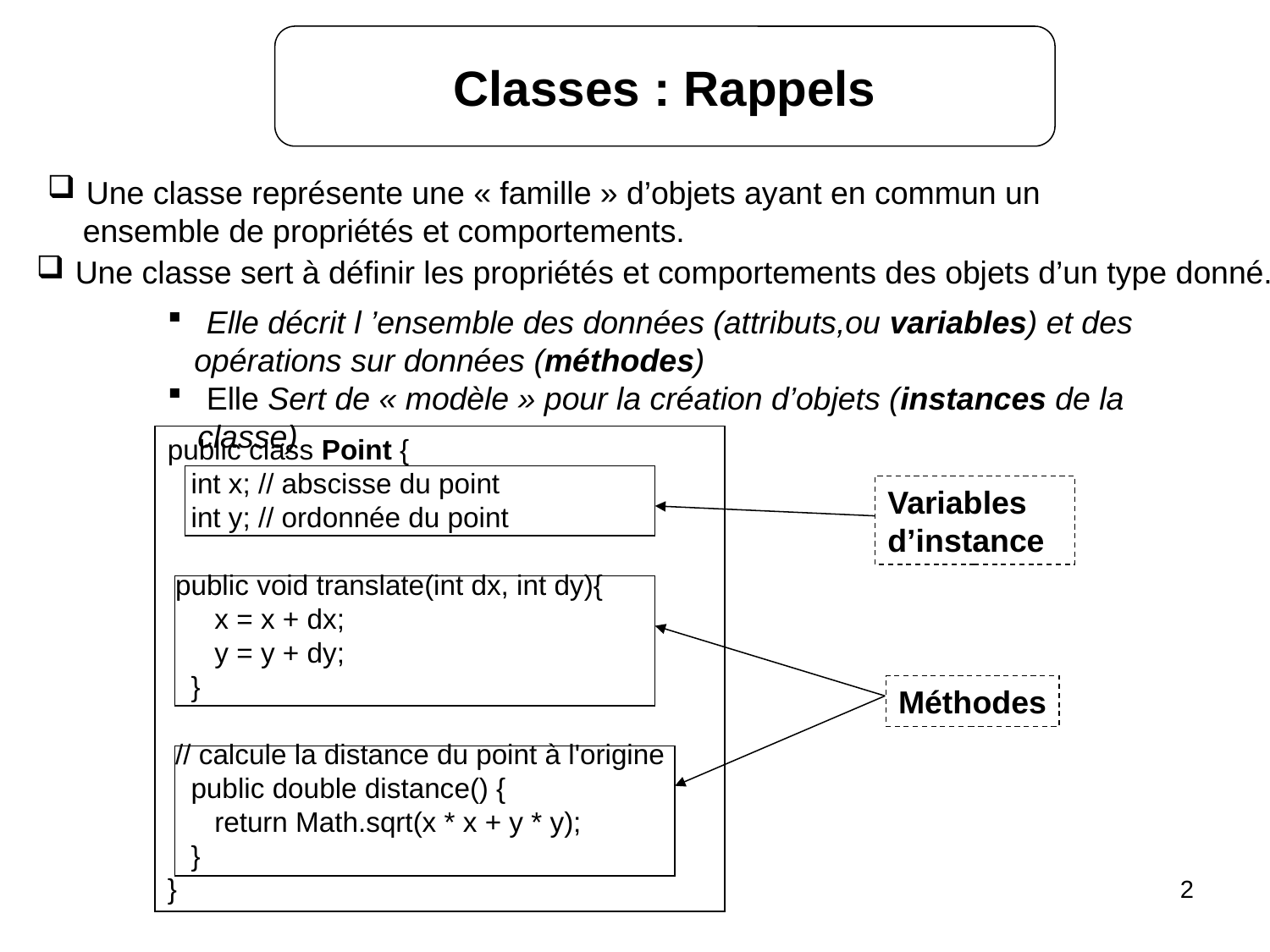

Classes : Rappels
 Une classe représente une « famille » d’objets ayant en commun un
    ensemble de propriétés et comportements.
 Une classe sert à définir les propriétés et comportements des objets d’un type donné.
 Elle décrit l ’ensemble des données (attributs,ou variables) et des
   opérations sur données (méthodes)
 Elle Sert de « modèle » pour la création d’objets (instances de la classe)
public class Point {
   int x; // abscisse du point
   int y; // ordonnée du point

 public void translate(int dx, int dy){
      x = x + dx;
      y = y + dy;
   }

 // calcule la distance du point à l'origine
   public double distance() {
      return Math.sqrt(x * x + y * y);
   }
}

Variables
d’instance

Méthodes

2